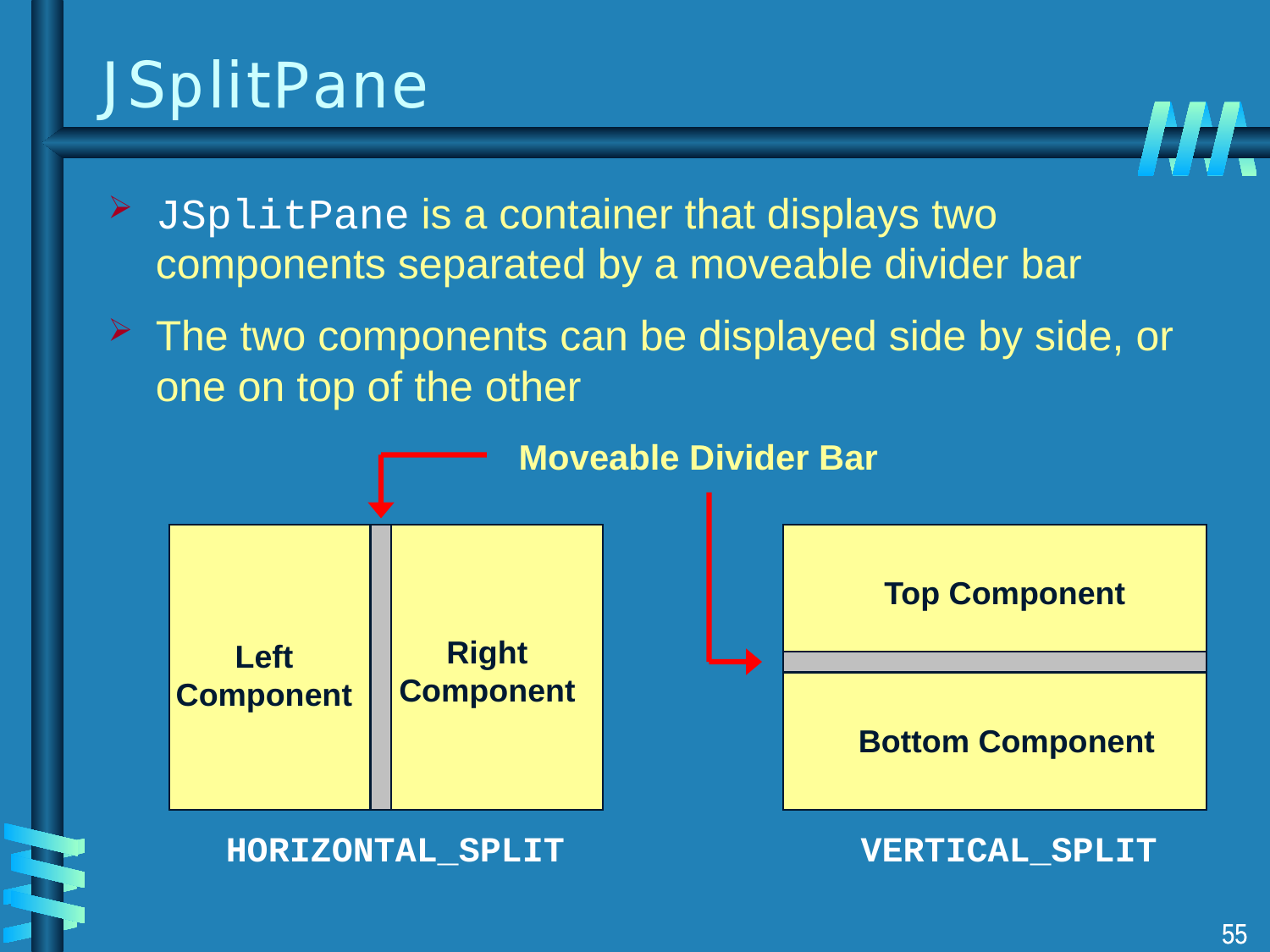

# JSplitPane
JSplitPane is a container that displays two components separated by a moveable divider bar
The two components can be displayed side by side, or one on top of the other
Moveable Divider Bar

Right
Component
Left
Component

Top Component

Bottom Component
HORIZONTAL_SPLIT
VERTICAL_SPLIT
55
55